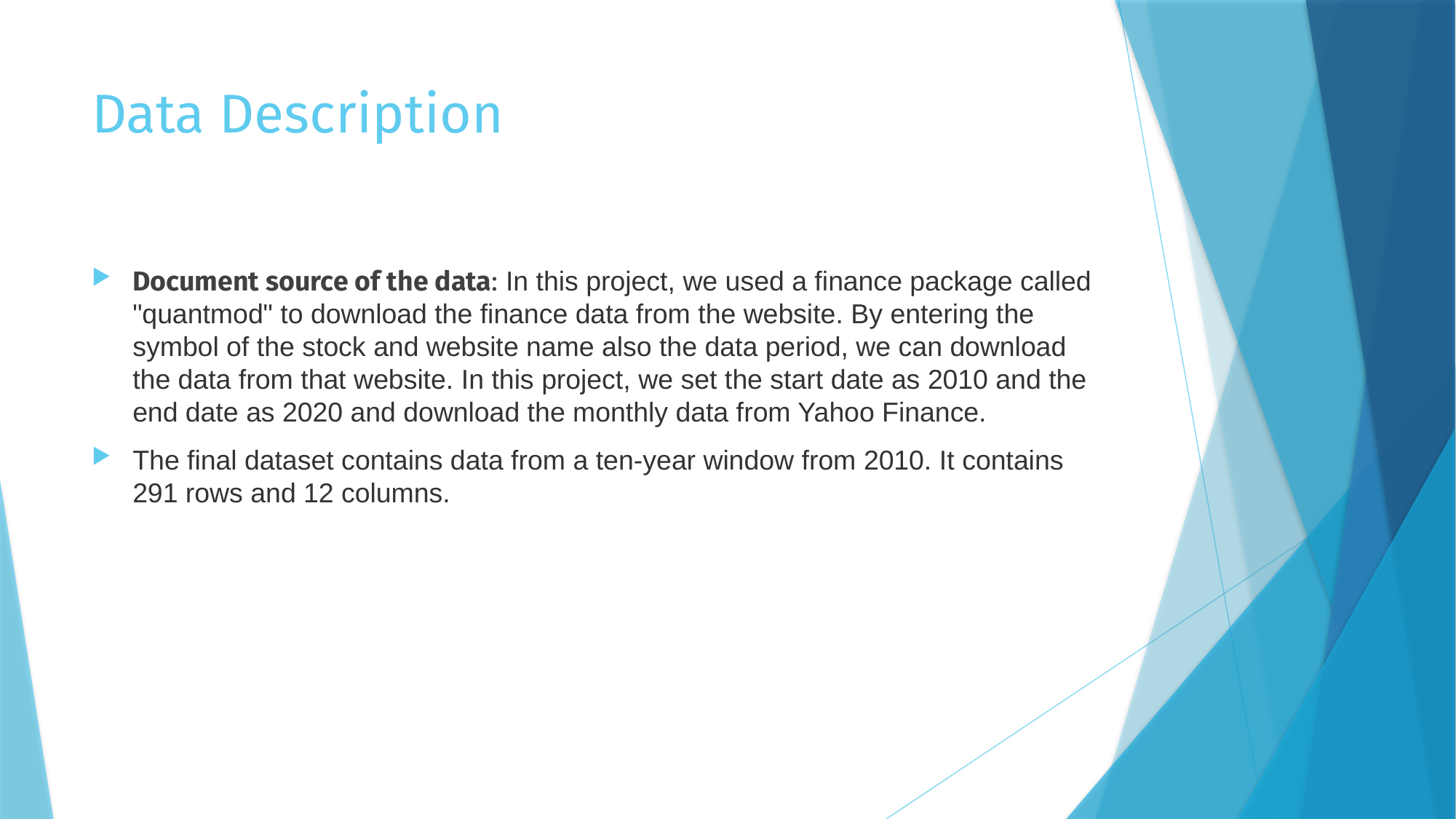

# Data Description
Document source of the data: In this project, we used a finance package called "quantmod" to download the finance data from the website. By entering the symbol of the stock and website name also the data period, we can download the data from that website. In this project, we set the start date as 2010 and the end date as 2020 and download the monthly data from Yahoo Finance.
The final dataset contains data from a ten-year window from 2010. It contains 291 rows and 12 columns.